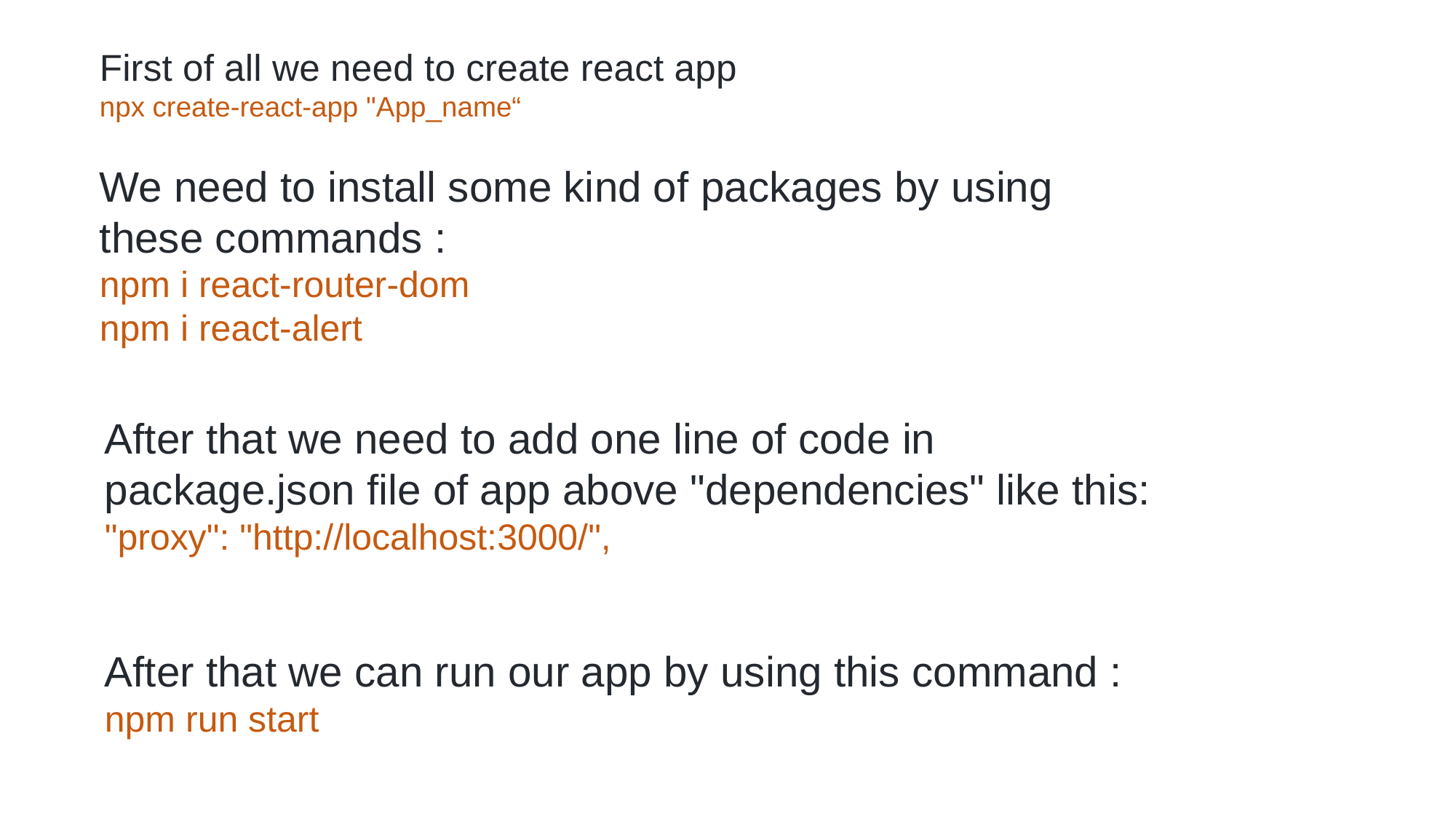

# First of all we need to create react app npx create-react-app "App_name“
We need to install some kind of packages by using these commands :
npm i react-router-dom
npm i react-alert
After that we need to add one line of code in
package.json file of app above "dependencies" like this:
"proxy": "http://localhost:3000/",

After that we can run our app by using this command :
npm run start